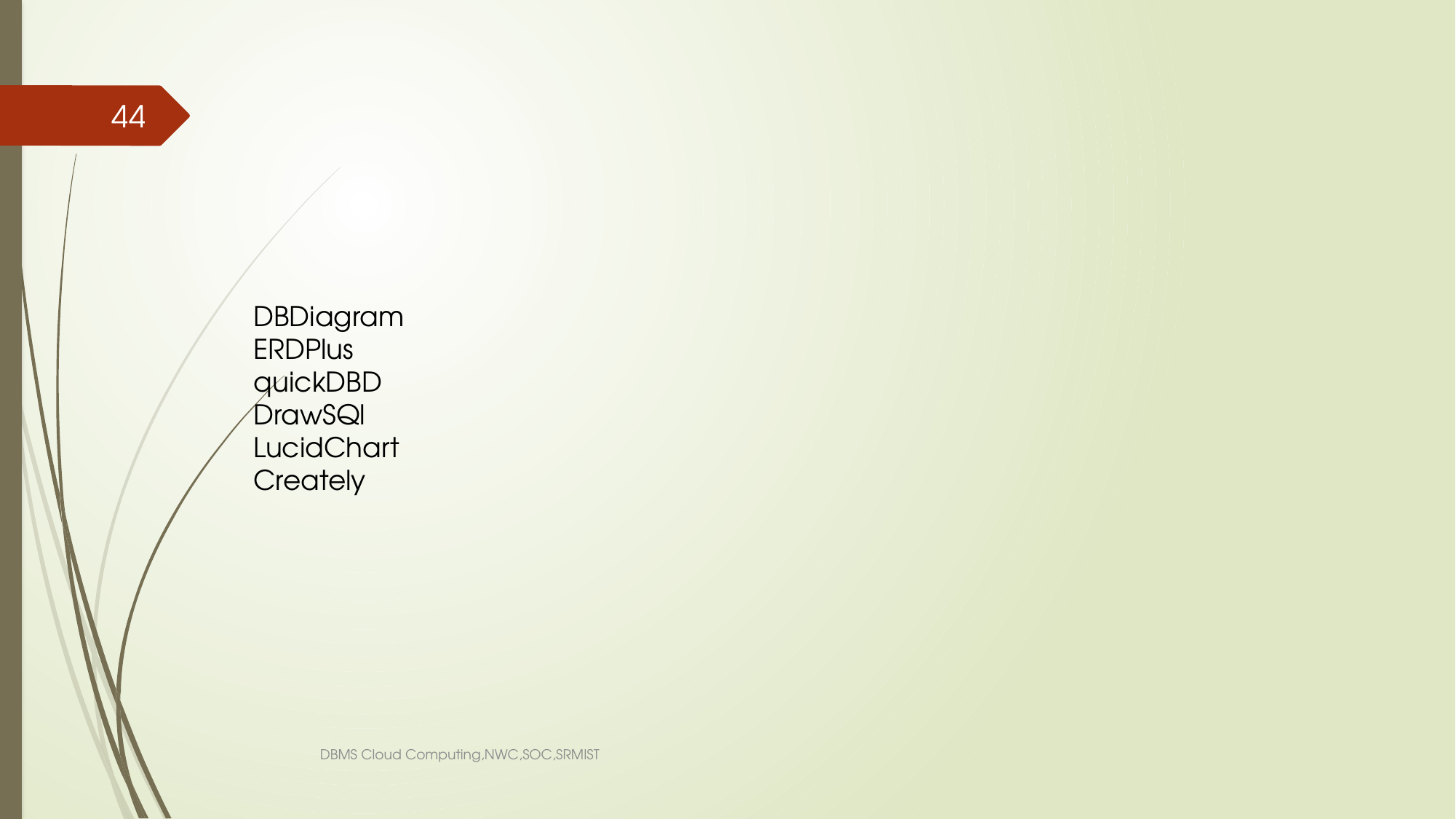

#
44
DBDiagram
ERDPlus
quickDBD
DrawSQl
LucidChart
Creately

DBMS Cloud Computing,NWC,SOC,SRMIST